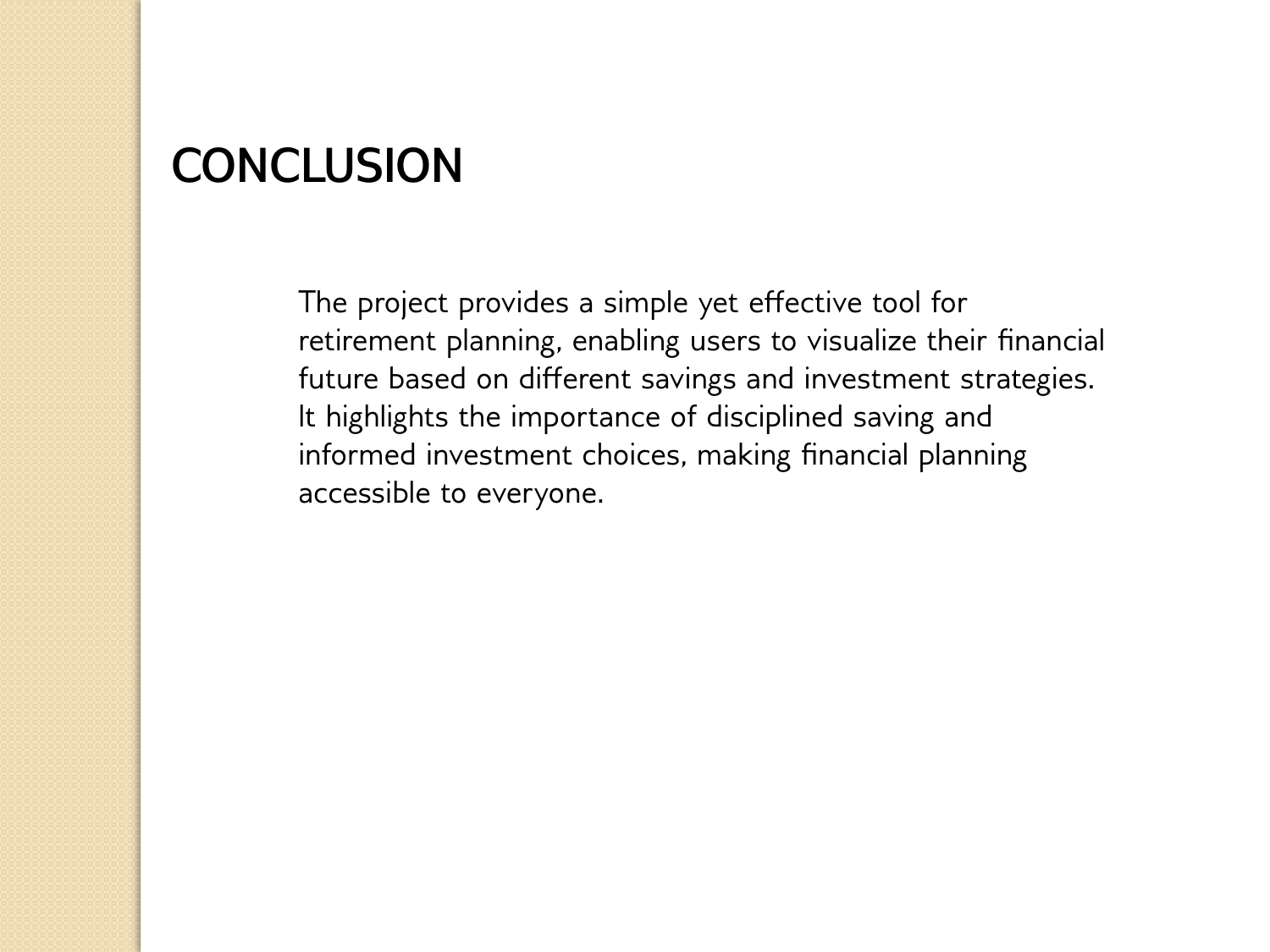

CONCLUSION
The project provides a simple yet effective tool for retirement planning, enabling users to visualize their financial future based on different savings and investment strategies. It highlights the importance of disciplined saving and informed investment choices, making financial planning accessible to everyone.